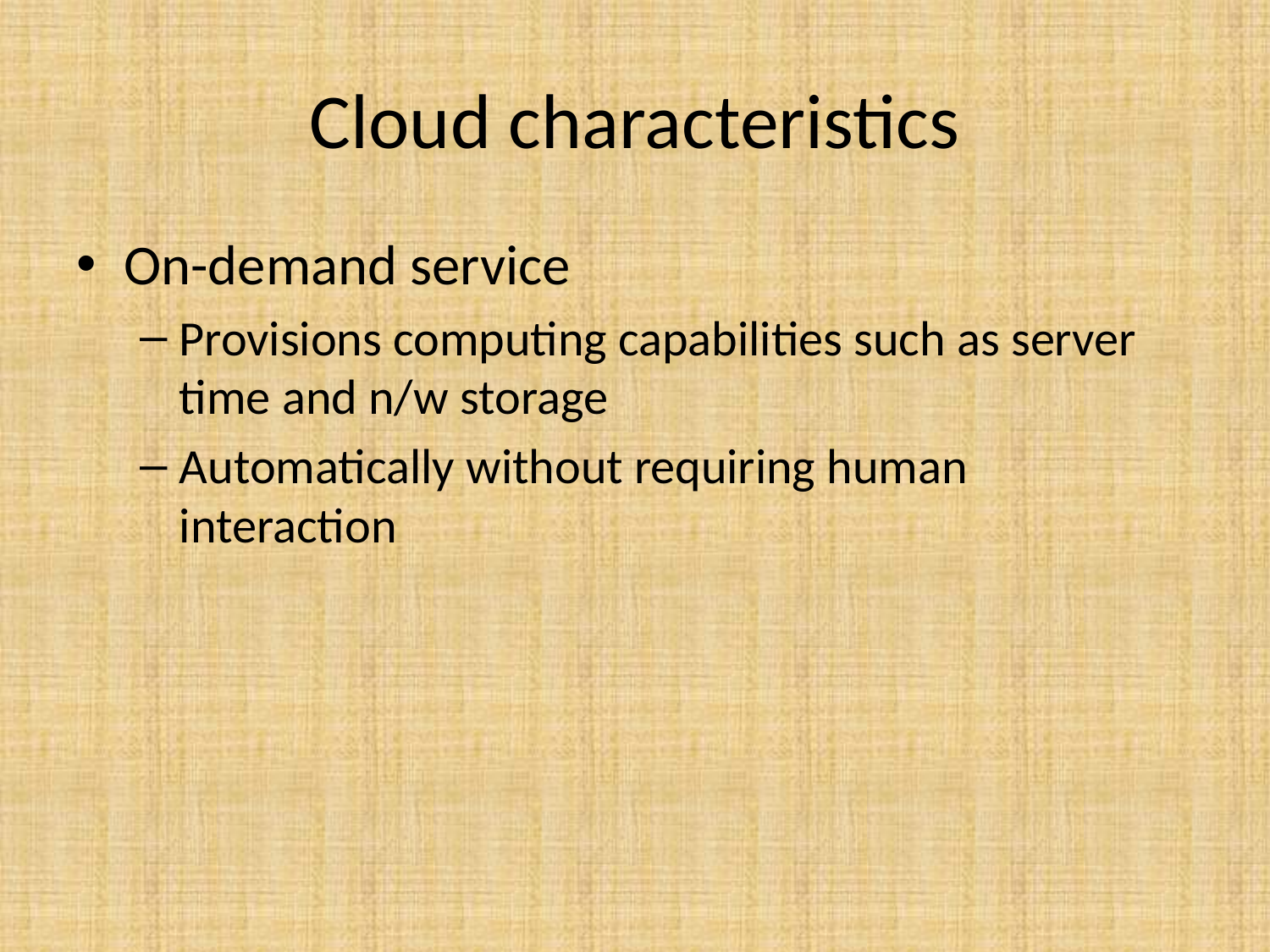

# Cloud characteristics
On-demand service
Provisions computing capabilities such as server time and n/w storage
Automatically without requiring human interaction